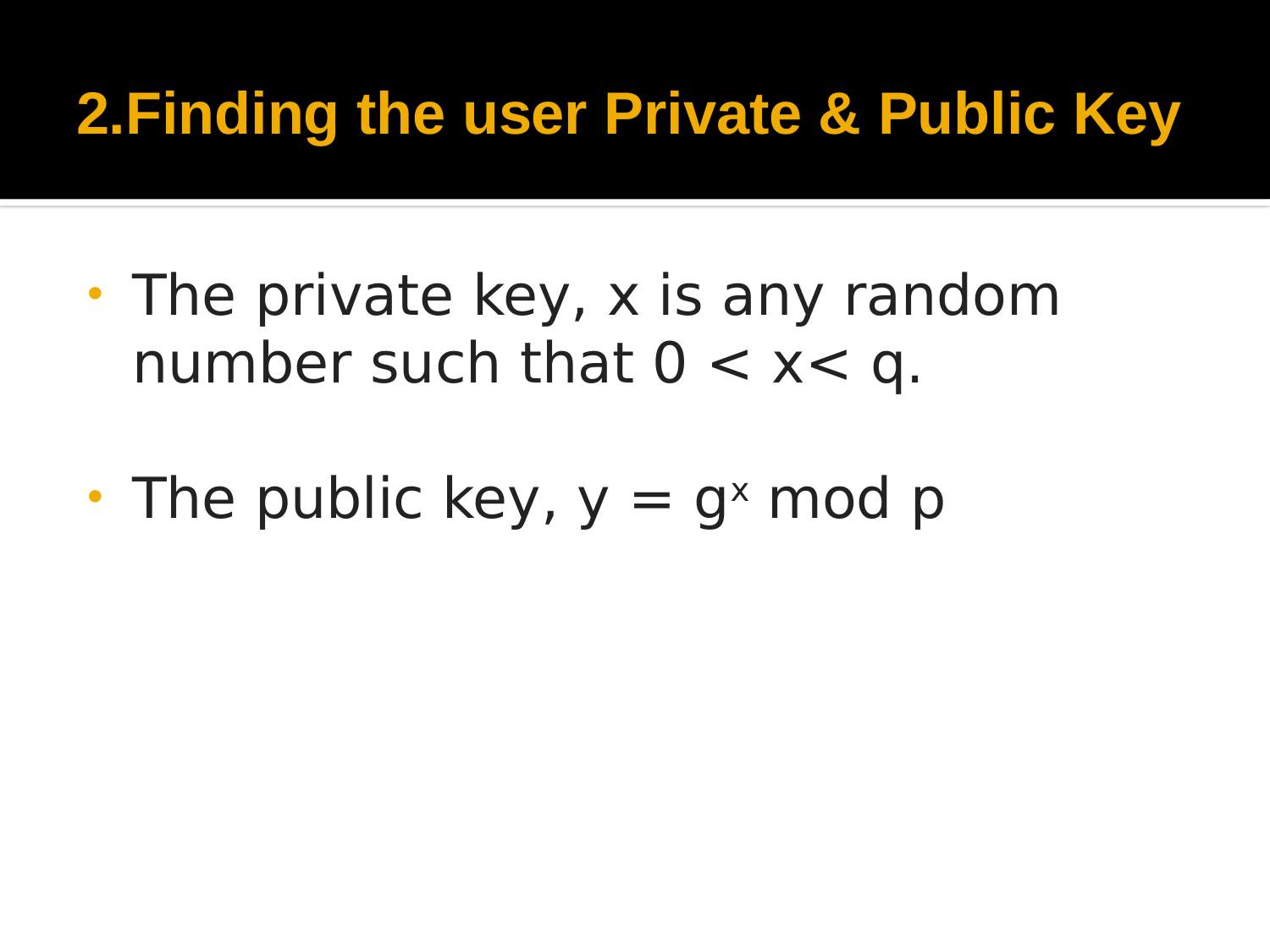

# 2.Finding the user Private & Public Key
The private key, x is any random number such that 0 < x< q.
The public key, y = gx mod p